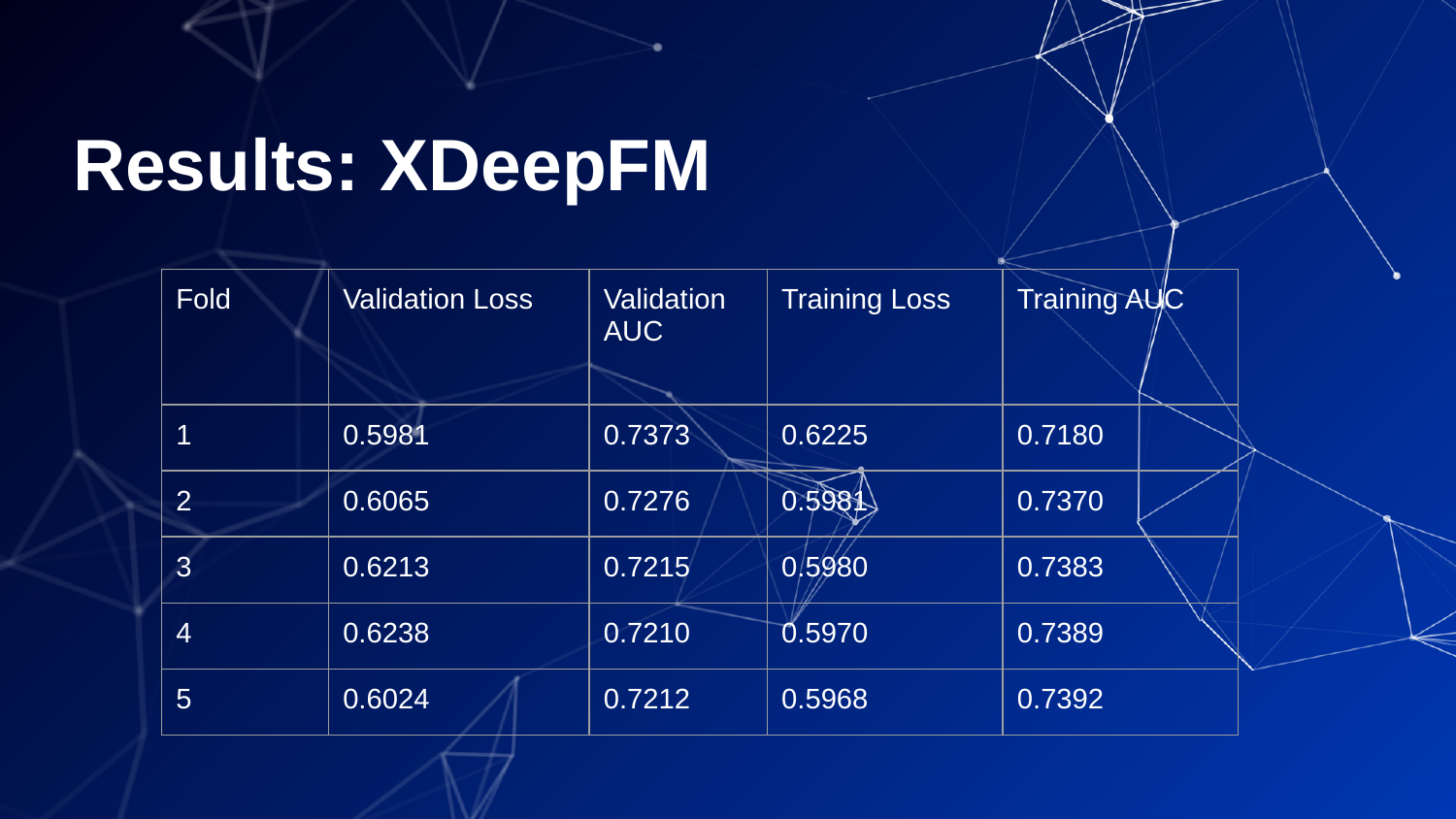

# Results: XDeepFM
| Fold | Validation Loss | Validation AUC | Training Loss | Training AUC |
| --- | --- | --- | --- | --- |
| 1 | 0.5981 | 0.7373 | 0.6225 | 0.7180 |
| 2 | 0.6065 | 0.7276 | 0.5981 | 0.7370 |
| 3 | 0.6213 | 0.7215 | 0.5980 | 0.7383 |
| 4 | 0.6238 | 0.7210 | 0.5970 | 0.7389 |
| 5 | 0.6024 | 0.7212 | 0.5968 | 0.7392 |
31